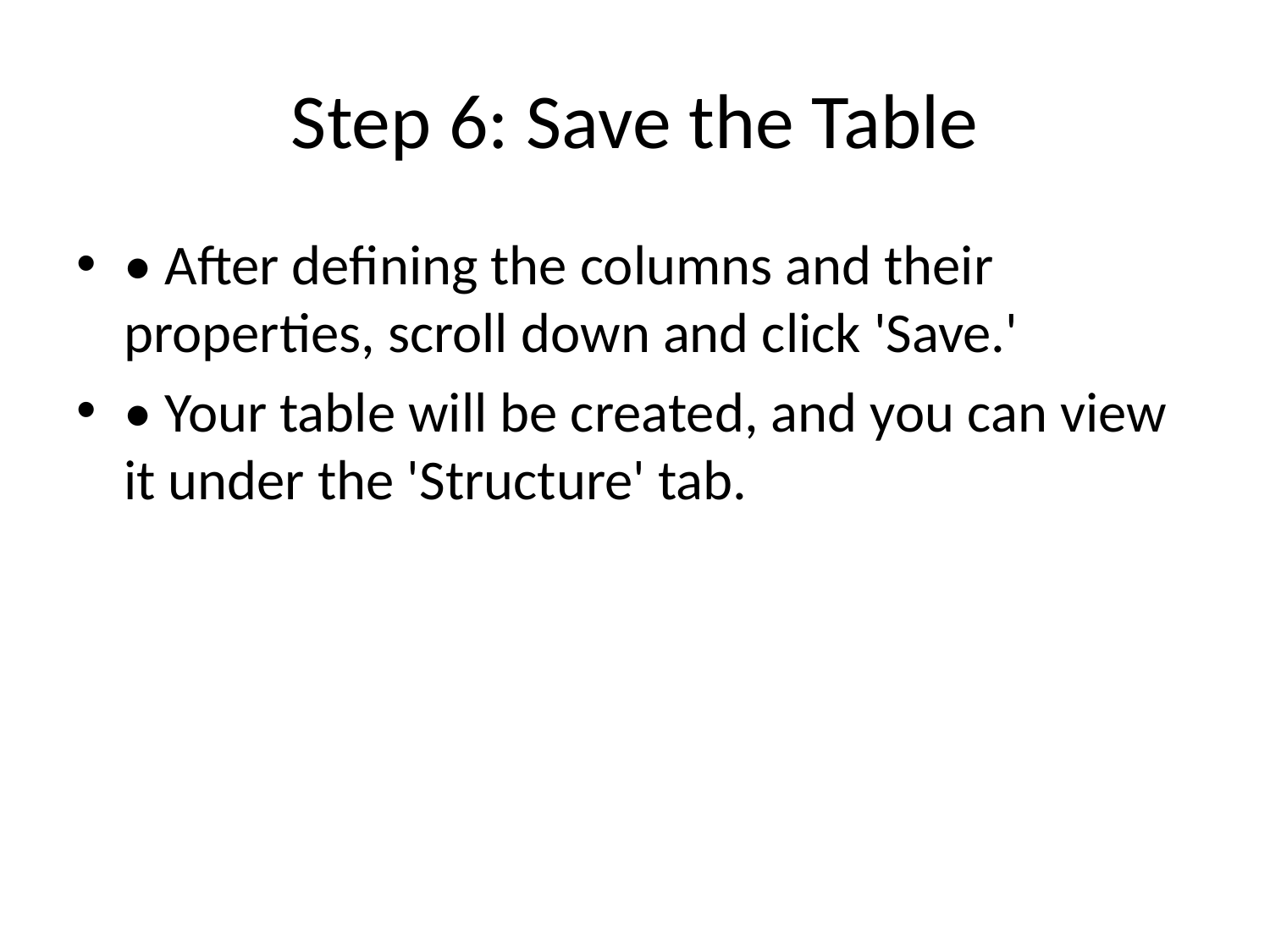

# Step 6: Save the Table
• After defining the columns and their properties, scroll down and click 'Save.'
• Your table will be created, and you can view it under the 'Structure' tab.